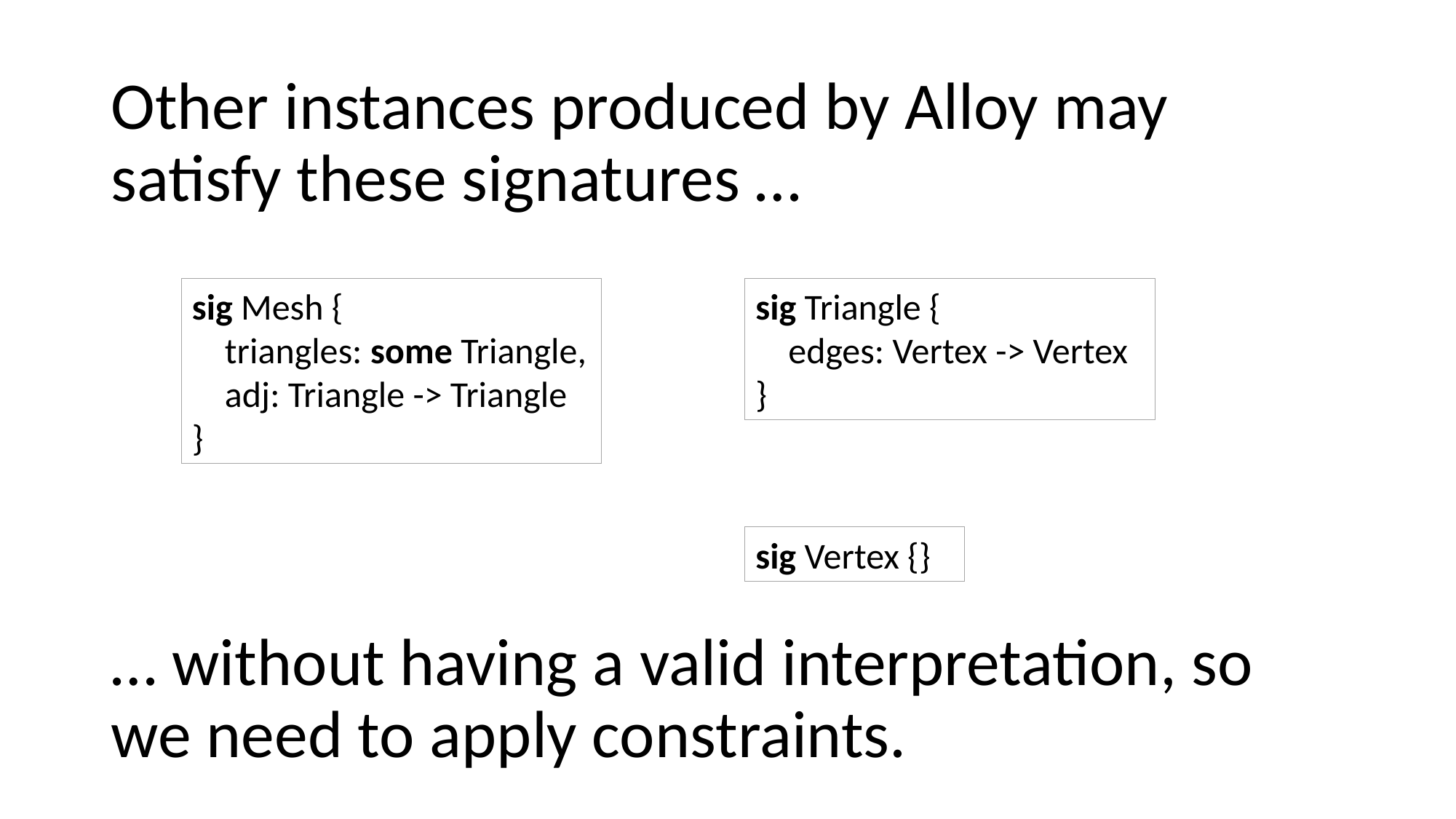

# Other instances produced by Alloy may satisfy these signatures …
sig Mesh {
    triangles: some Triangle,
    adj: Triangle -> Triangle
}
sig Triangle {
    edges: Vertex -> Vertex
}
sig Vertex {}
… without having a valid interpretation, so we need to apply constraints.